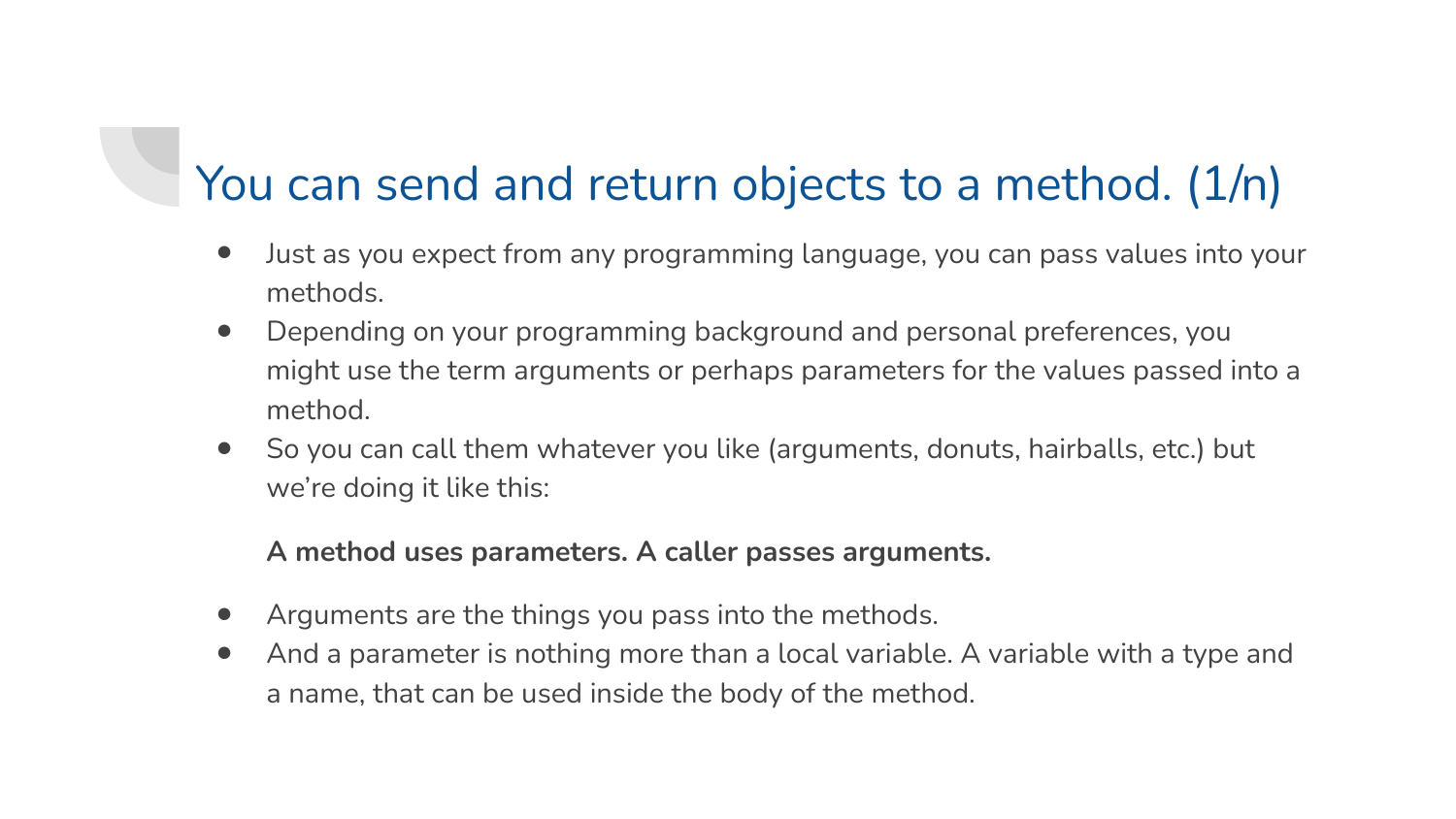

# You can send and return objects to a method. (1/n)
Just as you expect from any programming language, you can pass values into your methods.
Depending on your programming background and personal preferences, you might use the term arguments or perhaps parameters for the values passed into a method.
So you can call them whatever you like (arguments, donuts, hairballs, etc.) but we’re doing it like this:
A method uses parameters. A caller passes arguments.
Arguments are the things you pass into the methods.
And a parameter is nothing more than a local variable. A variable with a type and a name, that can be used inside the body of the method.